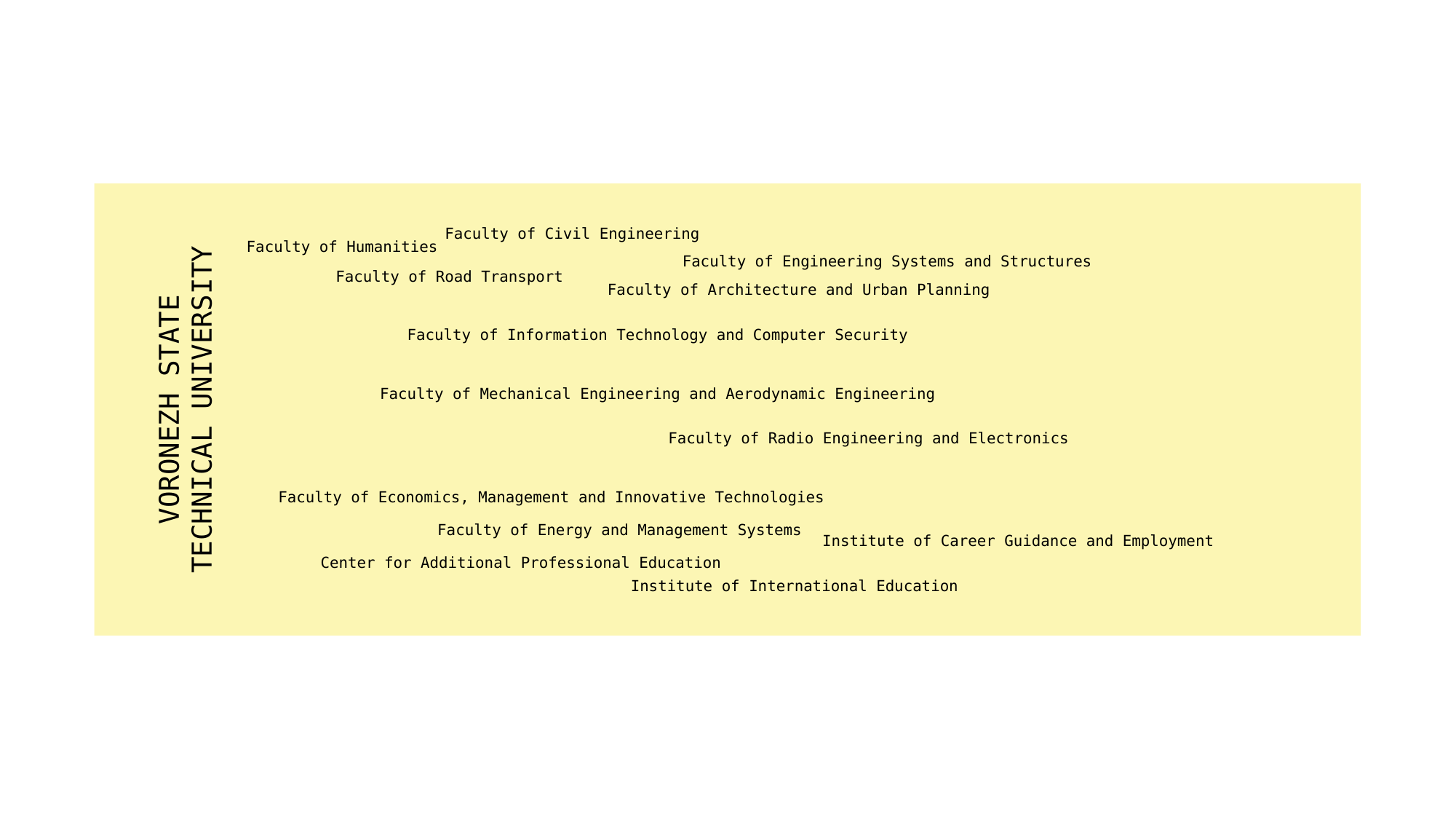

Faculty of Civil Engineering
Faculty of Humanities
Faculty of Engineering Systems and Structures
Faculty of Road Transport
Faculty of Architecture and Urban Planning
Faculty of Information Technology and Computer Security
VORONEZH STATE
TECHNICAL UNIVERSITY
Faculty of Mechanical Engineering and Aerodynamic Engineering
Faculty of Radio Engineering and Electronics
Faculty of Economics, Management and Innovative Technologies
Faculty of Energy and Management Systems
Institute of Career Guidance and Employment
Center for Additional Professional Education
Institute of International Education